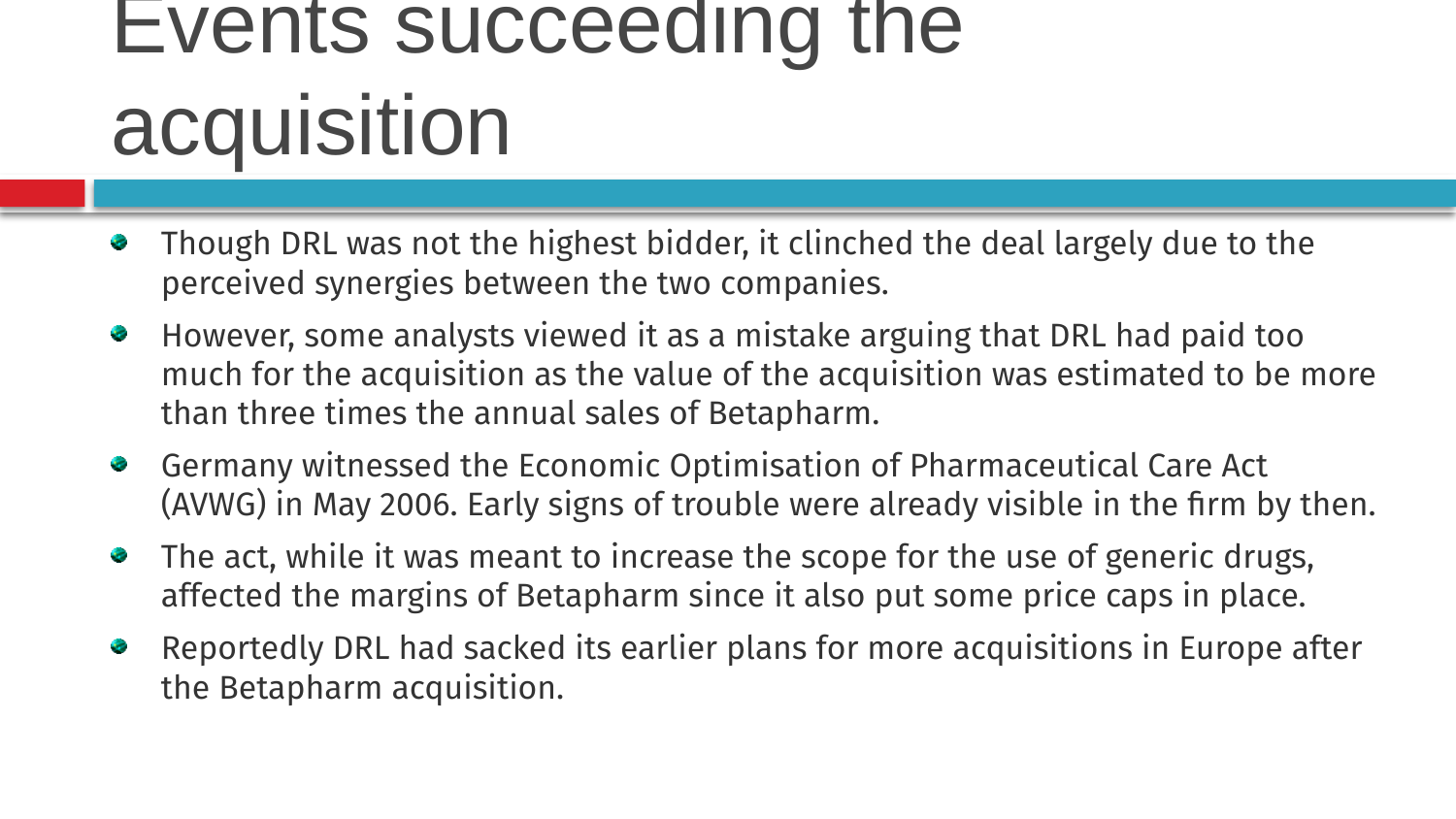

# Events succeeding the acquisition
Though DRL was not the highest bidder, it clinched the deal largely due to the perceived synergies between the two companies.
However, some analysts viewed it as a mistake arguing that DRL had paid too much for the acquisition as the value of the acquisition was estimated to be more than three times the annual sales of Betapharm.
Germany witnessed the Economic Optimisation of Pharmaceutical Care Act (AVWG) in May 2006. Early signs of trouble were already visible in the firm by then.
The act, while it was meant to increase the scope for the use of generic drugs, affected the margins of Betapharm since it also put some price caps in place.
Reportedly DRL had sacked its earlier plans for more acquisitions in Europe after the Betapharm acquisition.